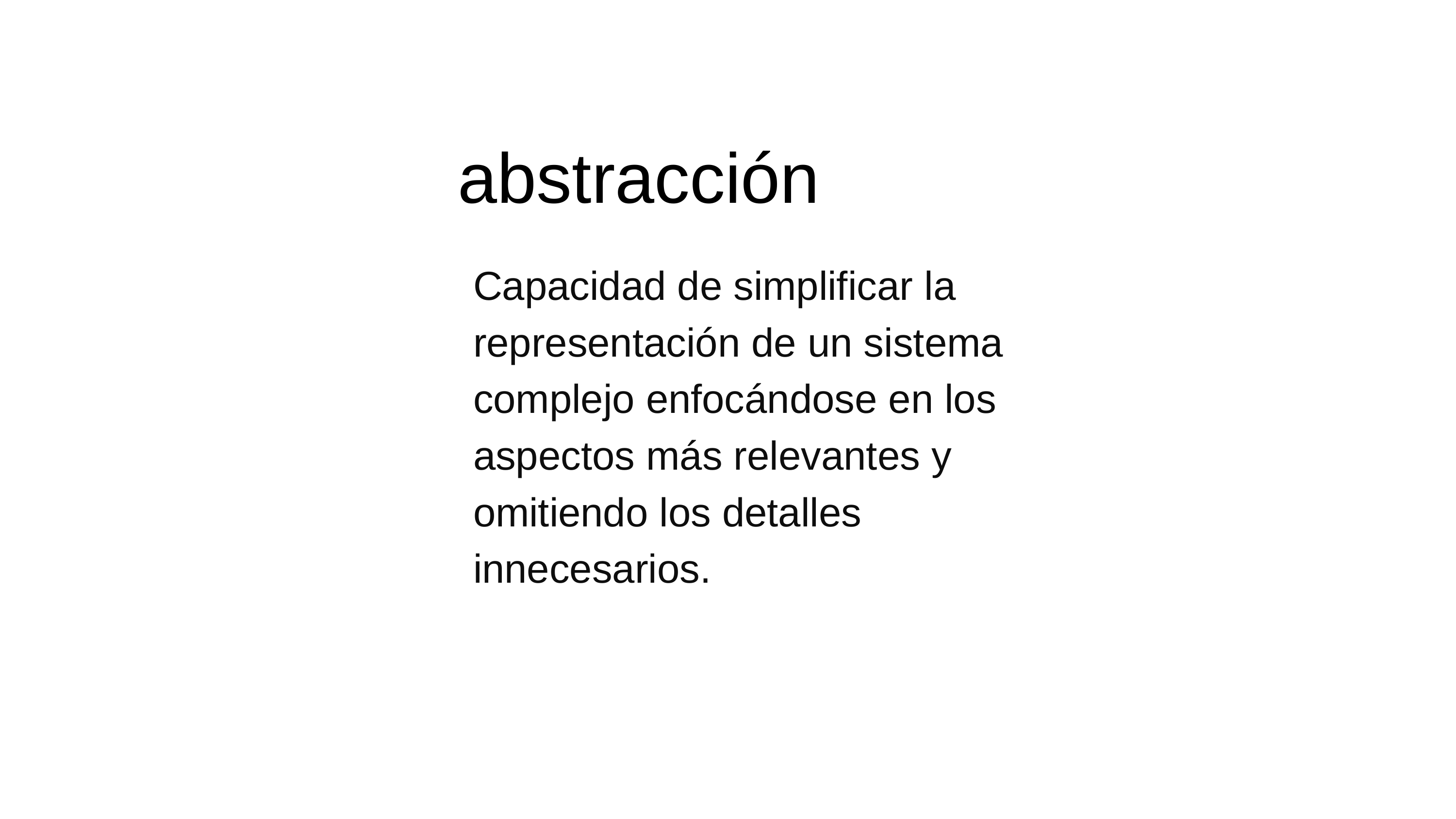

abstracción
Capacidad de simplificar la representación de un sistema complejo enfocándose en los aspectos más relevantes y omitiendo los detalles innecesarios.